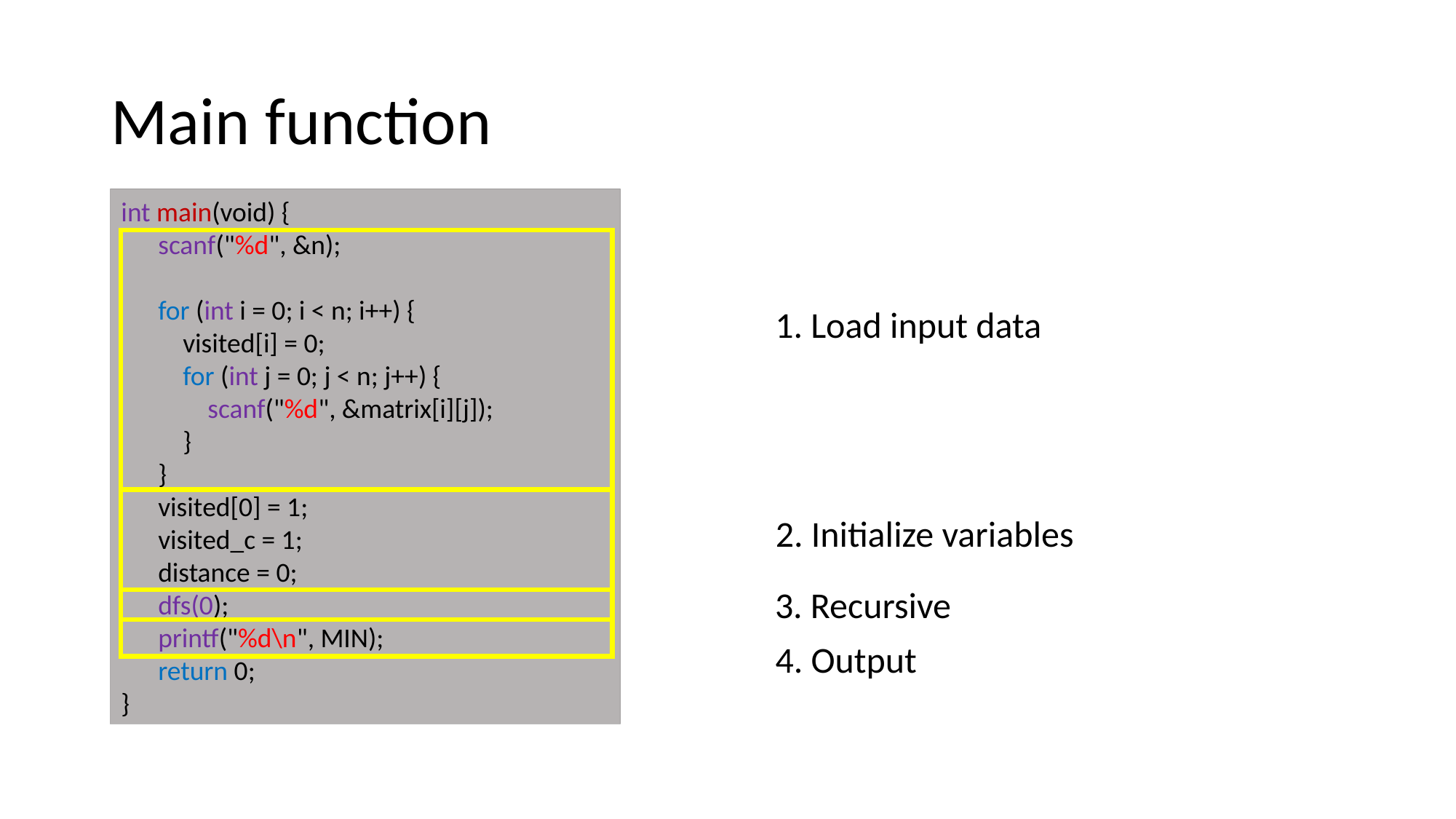

# Main function
int main(void) {
      scanf("%d", &n);

      for (int i = 0; i < n; i++) {
          visited[i] = 0;
          for (int j = 0; j < n; j++) {
              scanf("%d", &matrix[i][j]);
          }
      }
      visited[0] = 1;
      visited_c = 1;
      distance = 0;
      dfs(0);
      printf("%d\n", MIN);
      return 0;
}

1. Load input data

2. Initialize variables

3. Recursive

4. Output